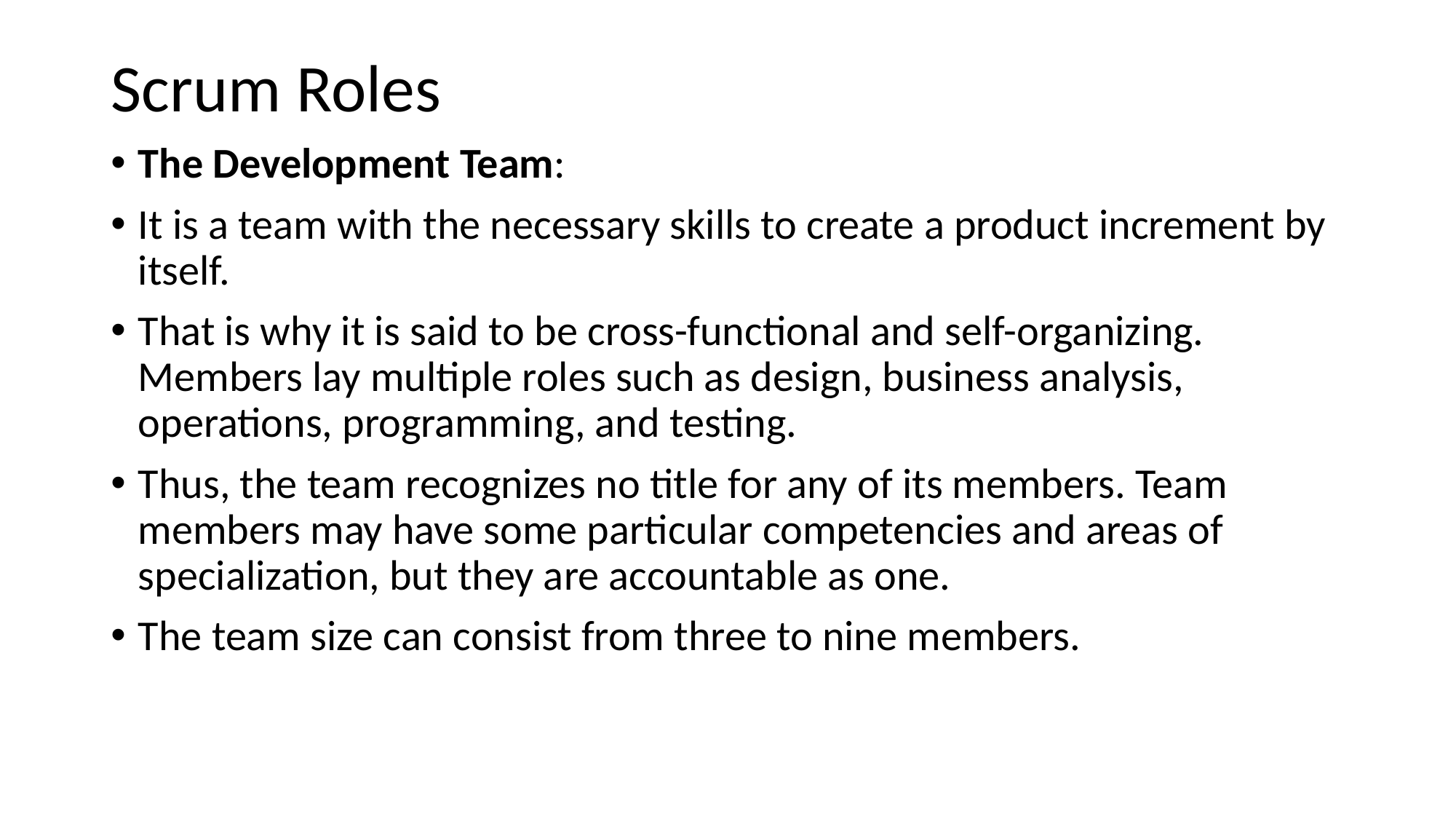

# Scrum Roles
The Development Team:
It is a team with the necessary skills to create a product increment by itself.
That is why it is said to be cross-functional and self-organizing. Members lay multiple roles such as design, business analysis, operations, programming, and testing.
Thus, the team recognizes no title for any of its members. Team members may have some particular competencies and areas of specialization, but they are accountable as one.
The team size can consist from three to nine members.